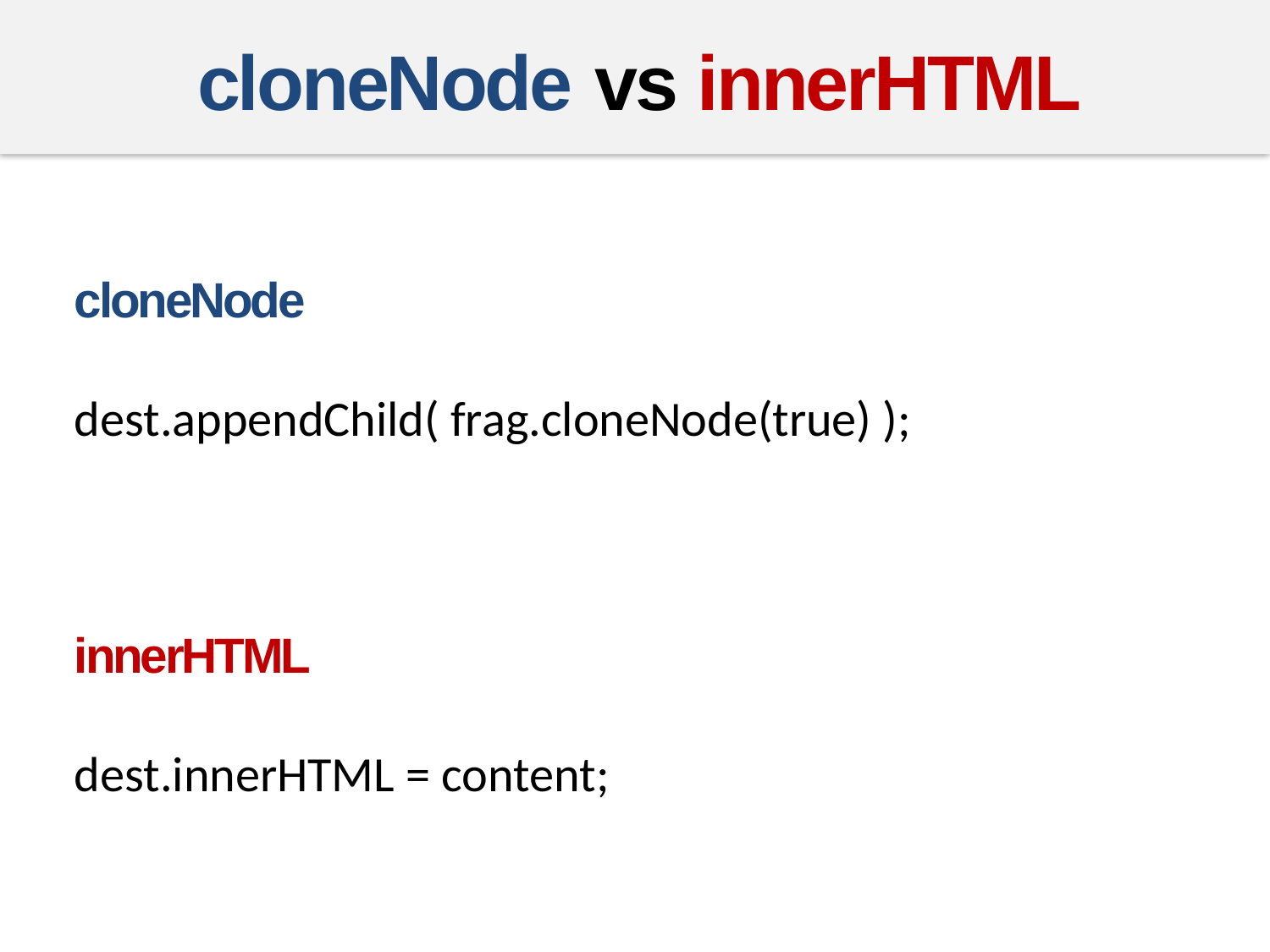

cloneNode vs innerHTML
cloneNode

dest.appendChild( frag.cloneNode(true) );

innerHTML

dest.innerHTML = content;